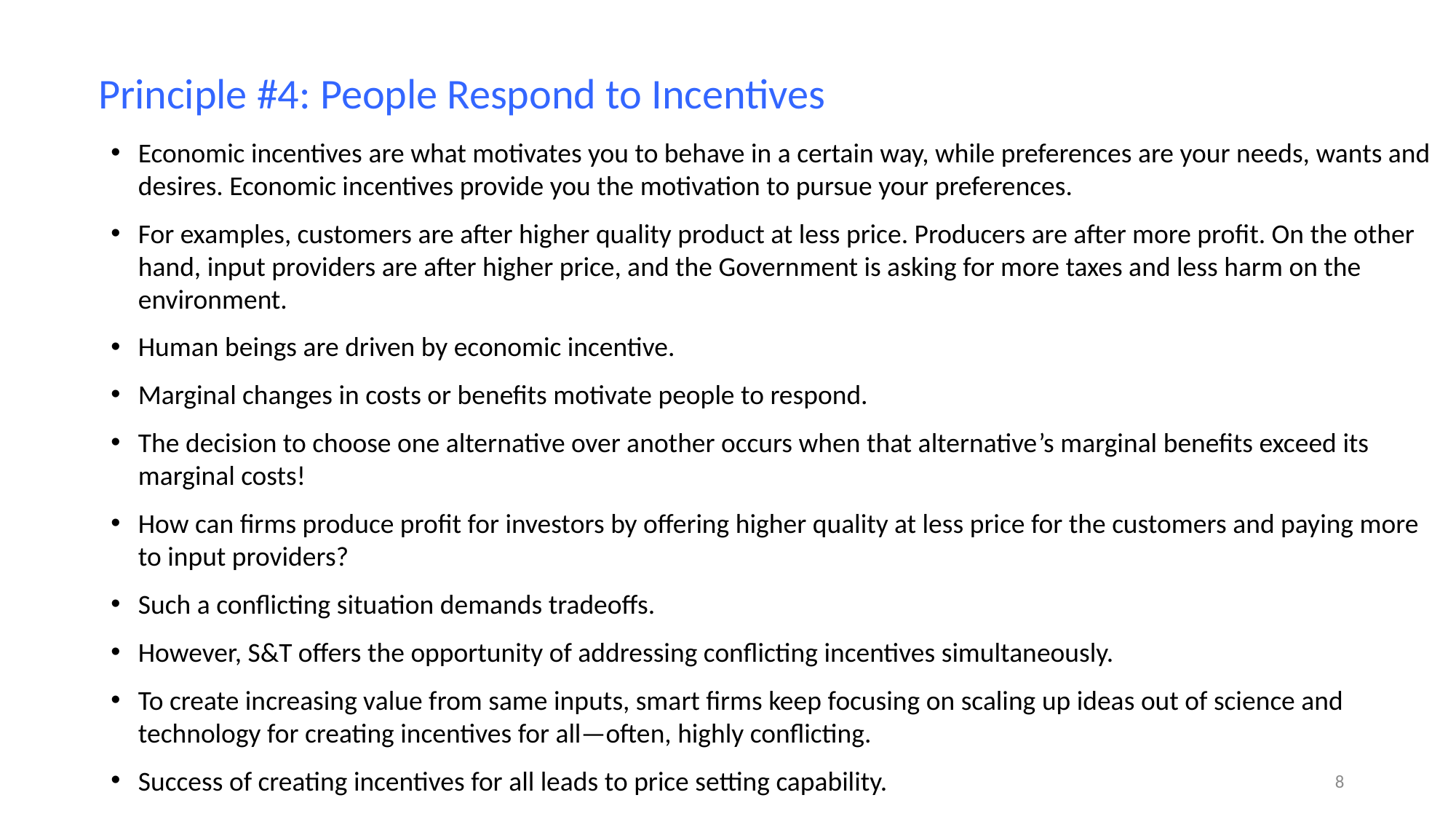

# Principle #4: People Respond to Incentives
Economic incentives are what motivates you to behave in a certain way, while preferences are your needs, wants and desires. Economic incentives provide you the motivation to pursue your preferences.
For examples, customers are after higher quality product at less price. Producers are after more profit. On the other hand, input providers are after higher price, and the Government is asking for more taxes and less harm on the environment.
Human beings are driven by economic incentive.
Marginal changes in costs or benefits motivate people to respond.
The decision to choose one alternative over another occurs when that alternative’s marginal benefits exceed its marginal costs!
How can firms produce profit for investors by offering higher quality at less price for the customers and paying more to input providers?
Such a conflicting situation demands tradeoffs.
However, S&T offers the opportunity of addressing conflicting incentives simultaneously.
To create increasing value from same inputs, smart firms keep focusing on scaling up ideas out of science and technology for creating incentives for all—often, highly conflicting.
Success of creating incentives for all leads to price setting capability.
8